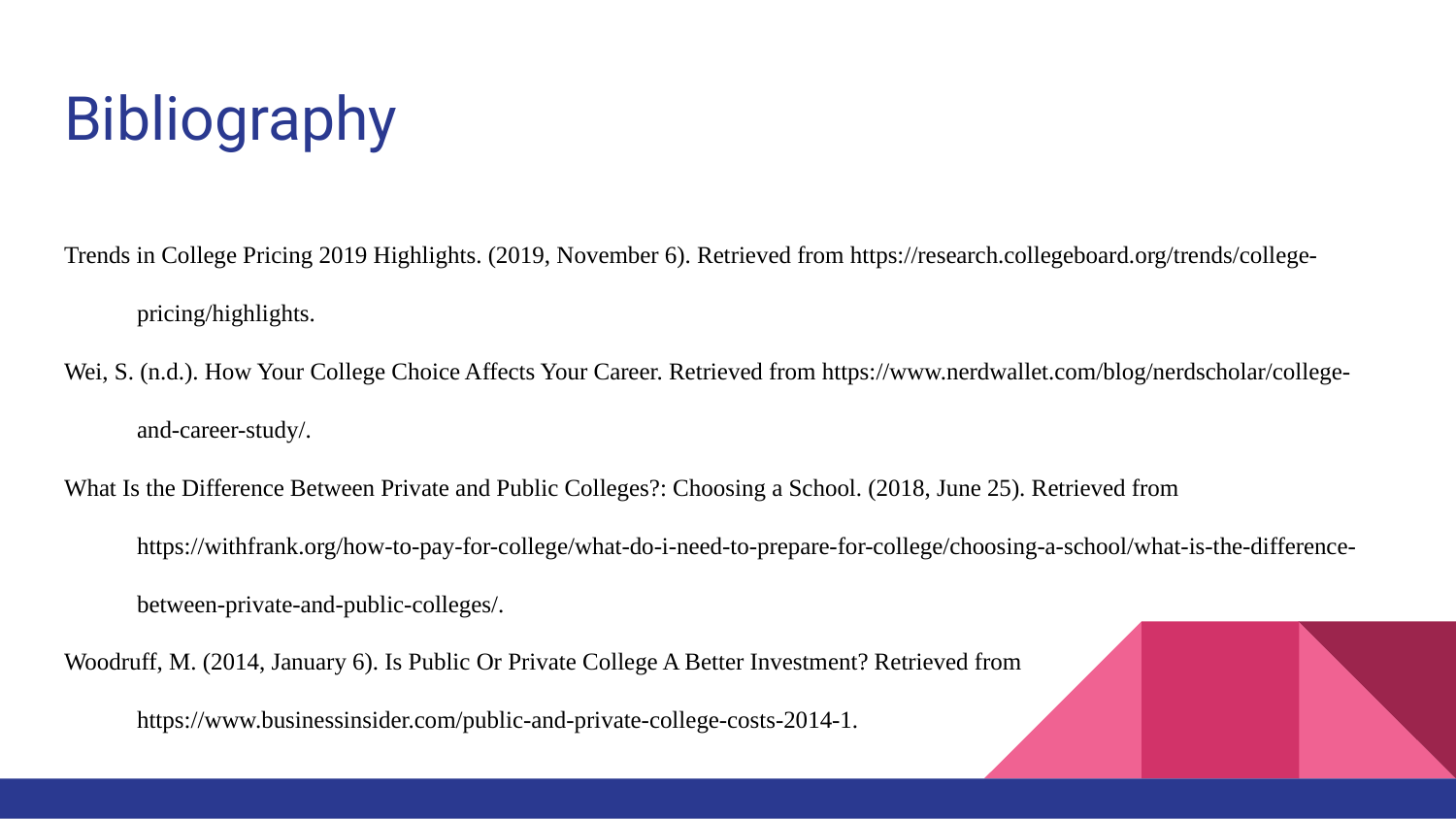

# Bibliography
Trends in College Pricing 2019 Highlights. (2019, November 6). Retrieved from https://research.collegeboard.org/trends/college-pricing/highlights.
Wei, S. (n.d.). How Your College Choice Affects Your Career. Retrieved from https://www.nerdwallet.com/blog/nerdscholar/college-and-career-study/.
What Is the Difference Between Private and Public Colleges?: Choosing a School. (2018, June 25). Retrieved from https://withfrank.org/how-to-pay-for-college/what-do-i-need-to-prepare-for-college/choosing-a-school/what-is-the-difference-between-private-and-public-colleges/.
Woodruff, M. (2014, January 6). Is Public Or Private College A Better Investment? Retrieved from https://www.businessinsider.com/public-and-private-college-costs-2014-1.